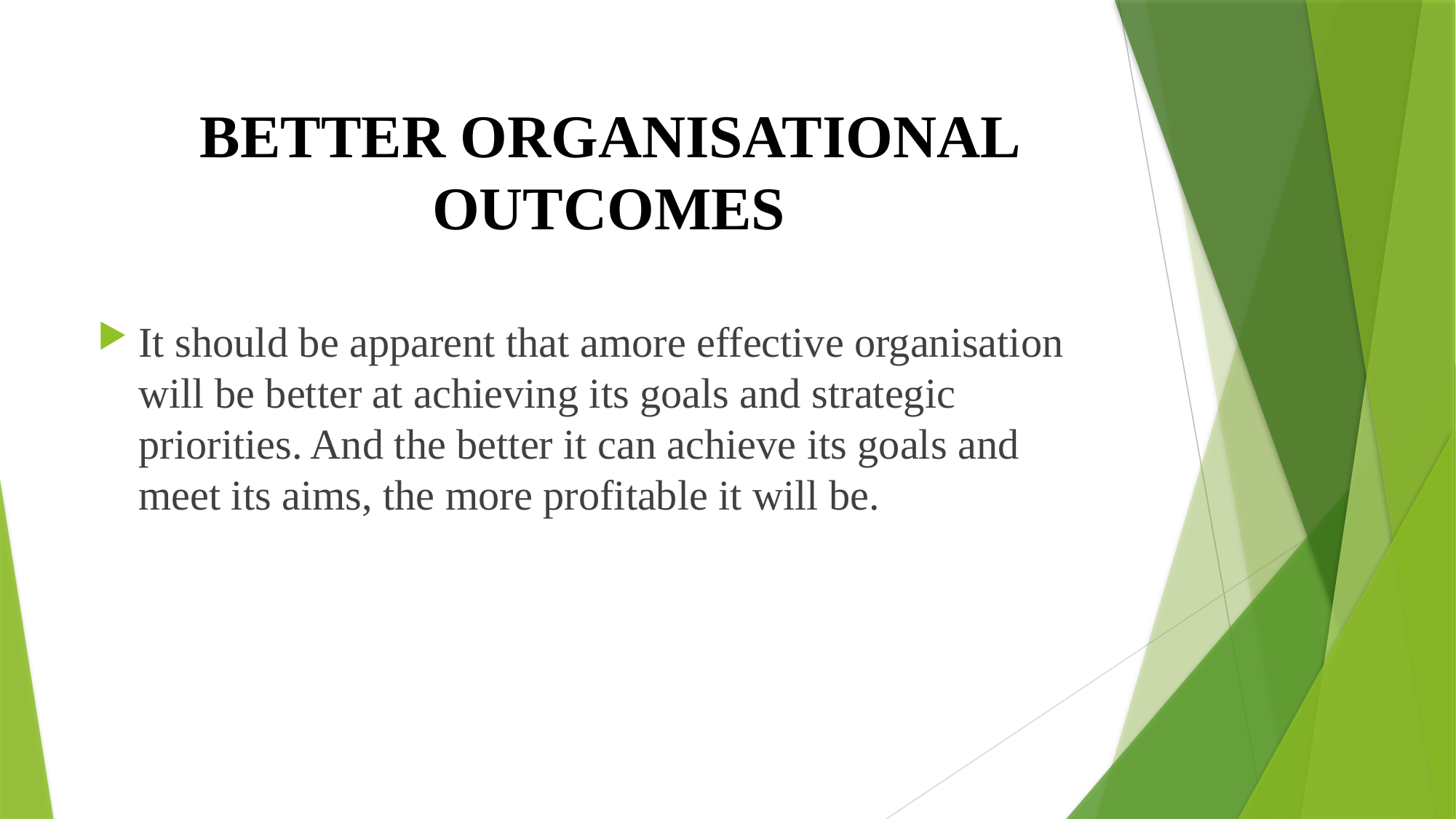

# BETTER ORGANISATIONAL OUTCOMES
It should be apparent that amore effective organisation will be better at achieving its goals and strategic priorities. And the better it can achieve its goals and meet its aims, the more profitable it will be.